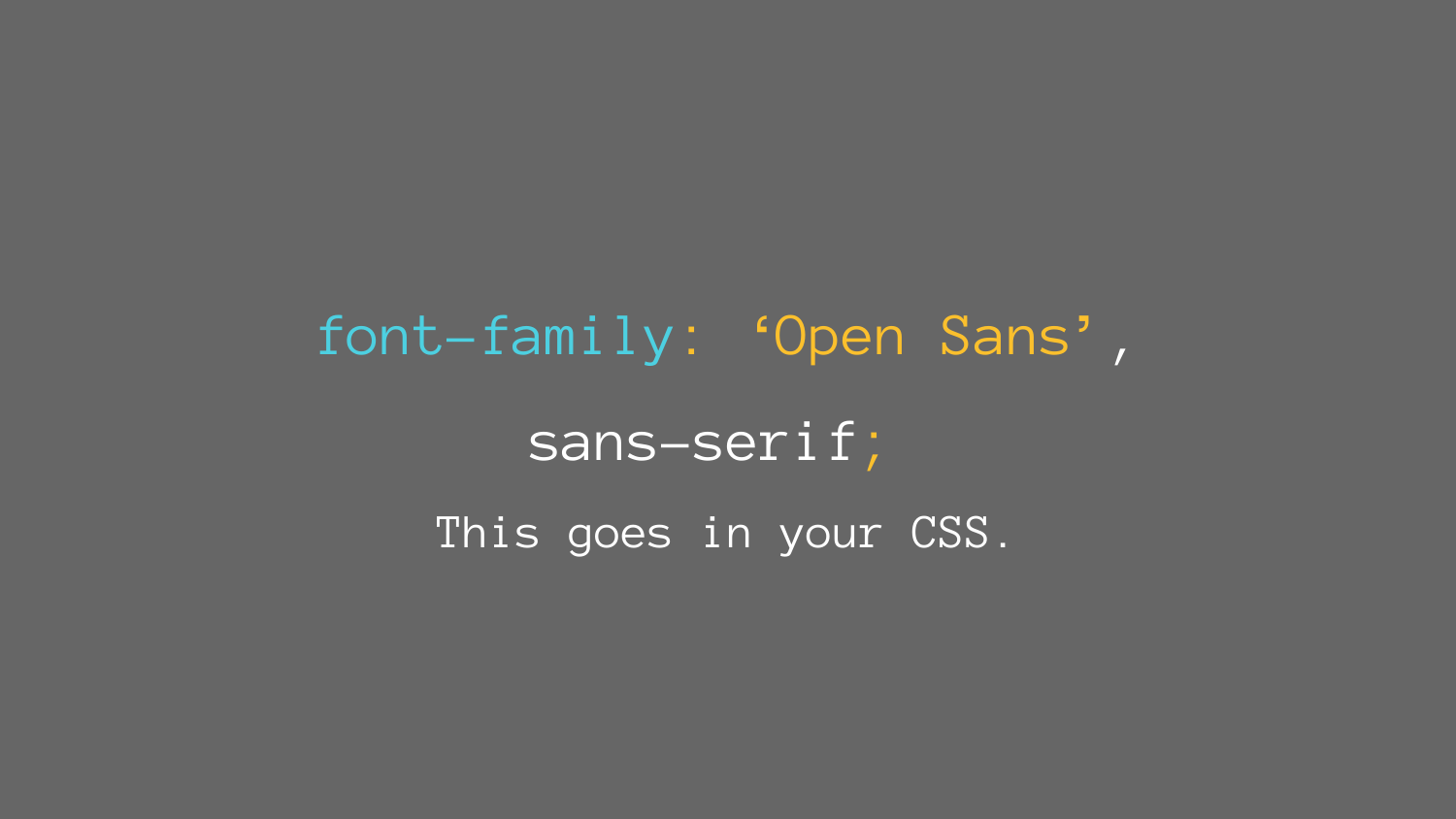

font-family: ‘Open Sans’, sans-serif;
This goes in your CSS.